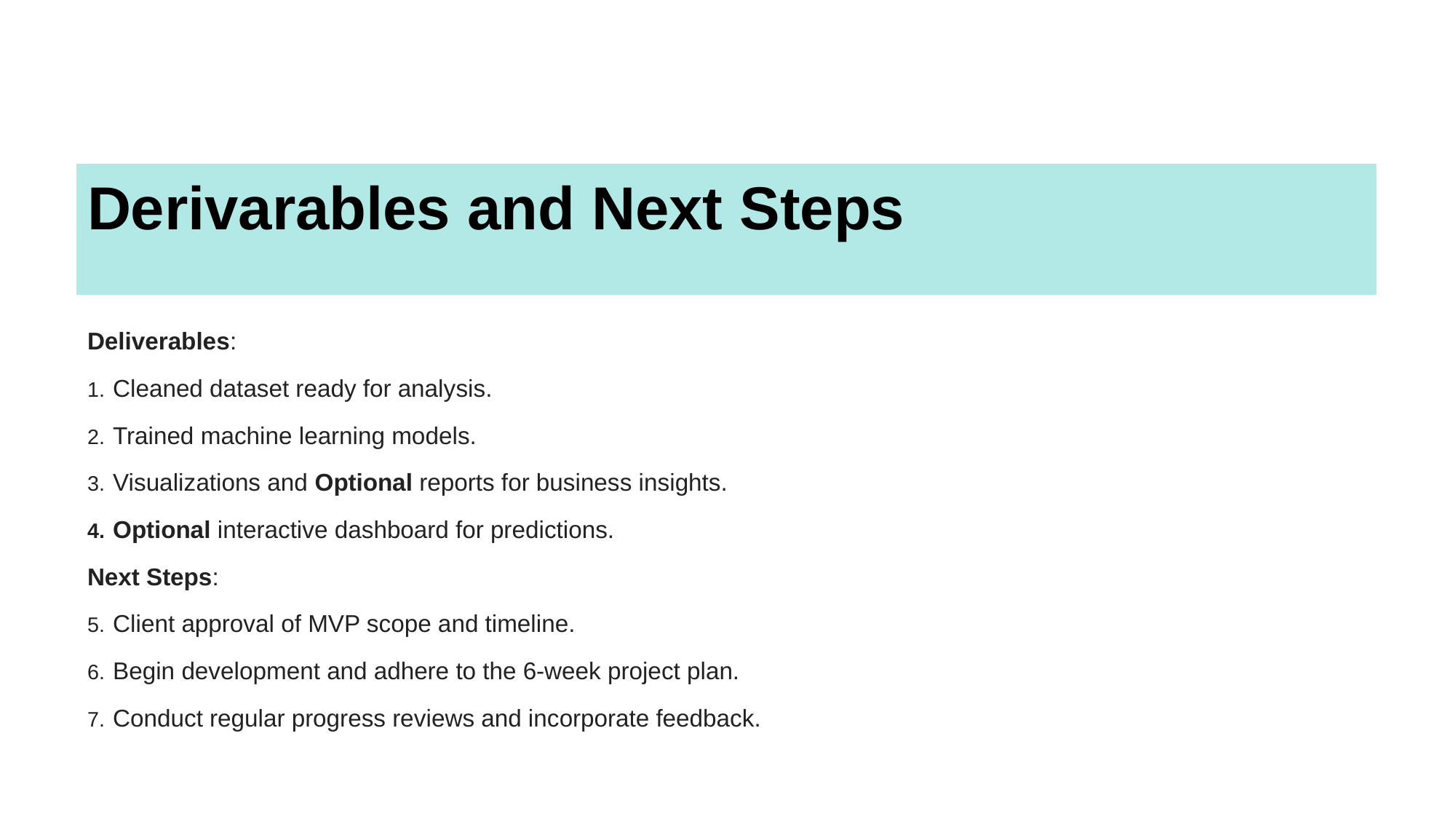

# Derivarables and Next Steps
Deliverables:
Cleaned dataset ready for analysis.
Trained machine learning models.
Visualizations and Optional reports for business insights.
Optional interactive dashboard for predictions.
Next Steps:
Client approval of MVP scope and timeline.
Begin development and adhere to the 6-week project plan.
Conduct regular progress reviews and incorporate feedback.